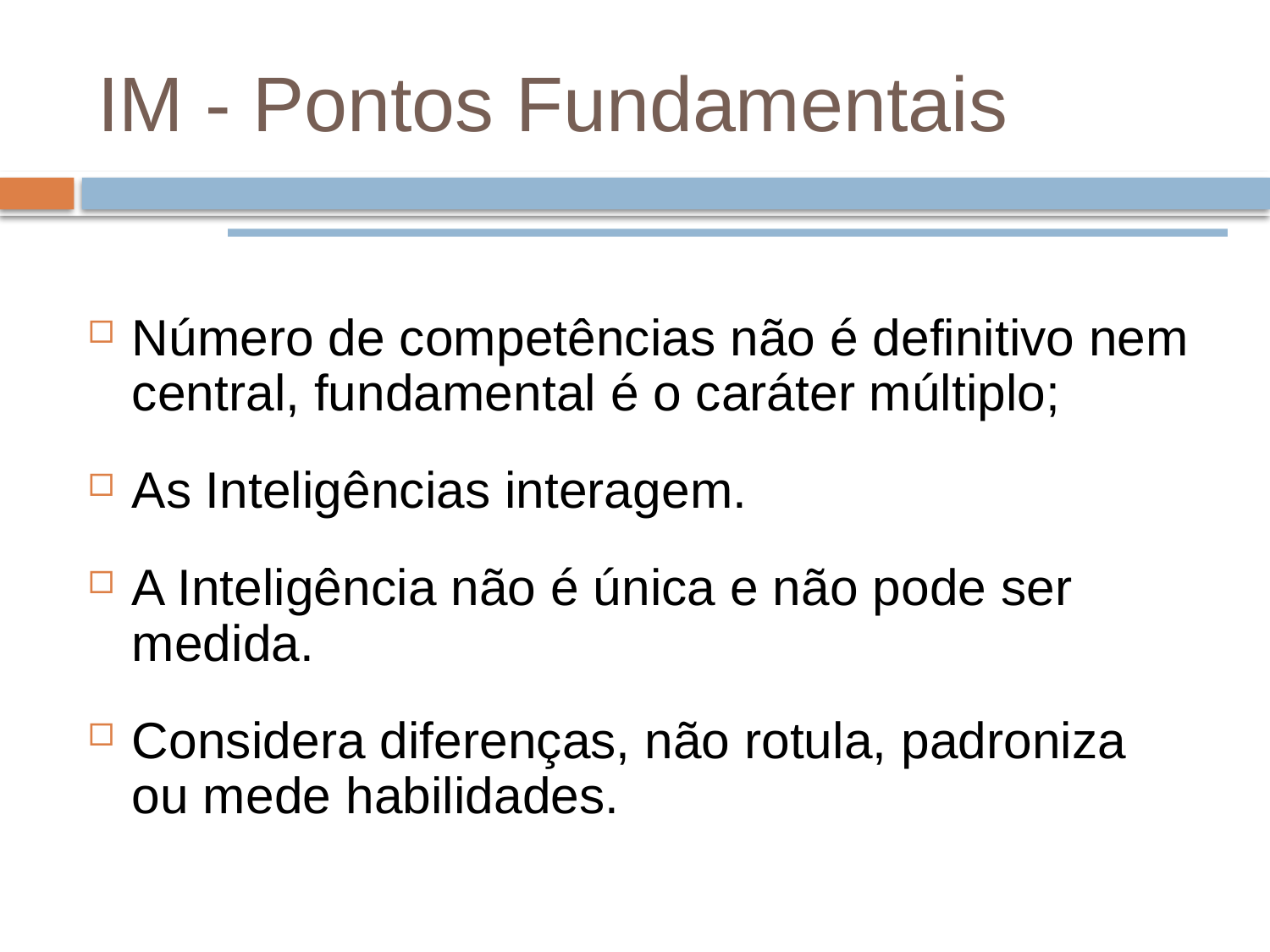

# IM - Pontos Fundamentais

Número de competências não é definitivo nem central, fundamental é o caráter múltiplo;
As Inteligências interagem.
A Inteligência não é única e não pode ser medida.
Considera diferenças, não rotula, padroniza ou mede habilidades.